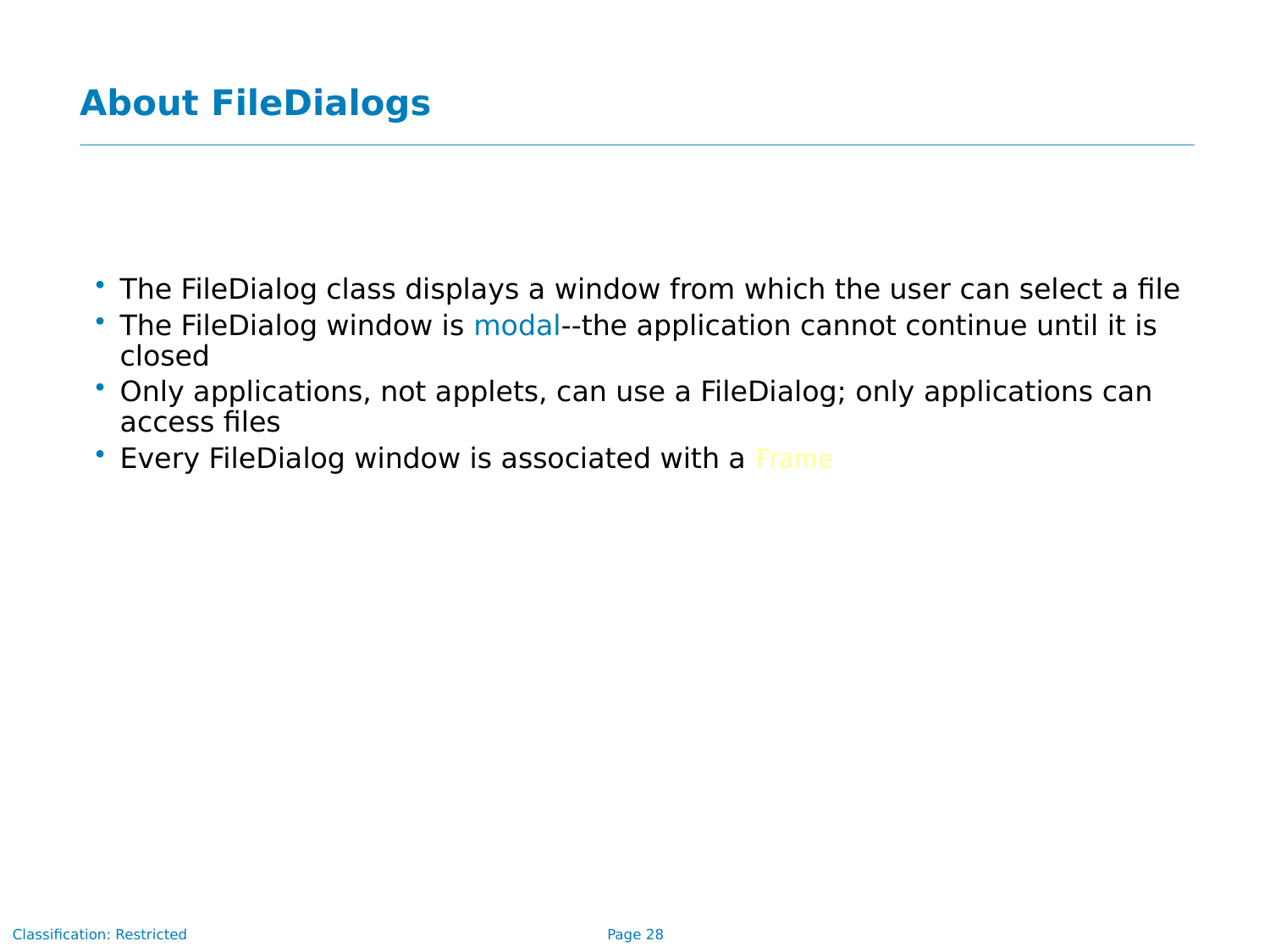

# About FileDialogs
The FileDialog class displays a window from which the user can select a file
The FileDialog window is modal--the application cannot continue until it is closed
Only applications, not applets, can use a FileDialog; only applications can access files
Every FileDialog window is associated with a Frame